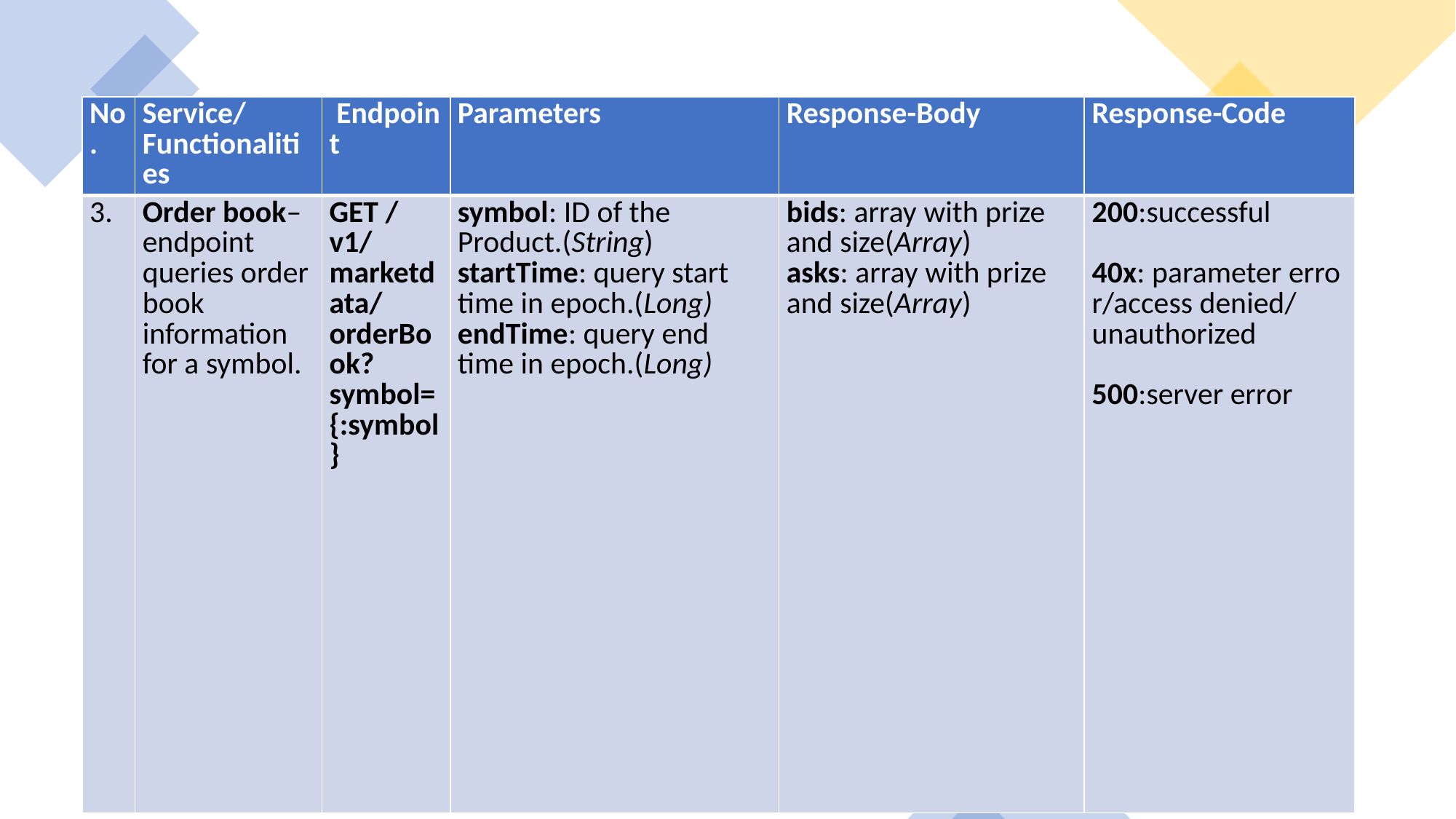

| No.​ | Service/Functionalities​ | Endpoint​ | Parameters​ | Response-Body​ | Response-Code​ |
| --- | --- | --- | --- | --- | --- |
| 3. | Order book– endpoint queries order book information for a symbol. | GET /v1/marketdata/orderBook?symbol={:symbol} | symbol: ID of the Product.(String)​ startTime: query start time in epoch.(Long) endTime: query end time in epoch.(Long) | bids: array with prize and size(Array) asks: array with prize and size(Array) | 200:successful​ ​ 40x: parameter error/access denied/unauthorized​ ​ 500:server error​ ​ ​ |